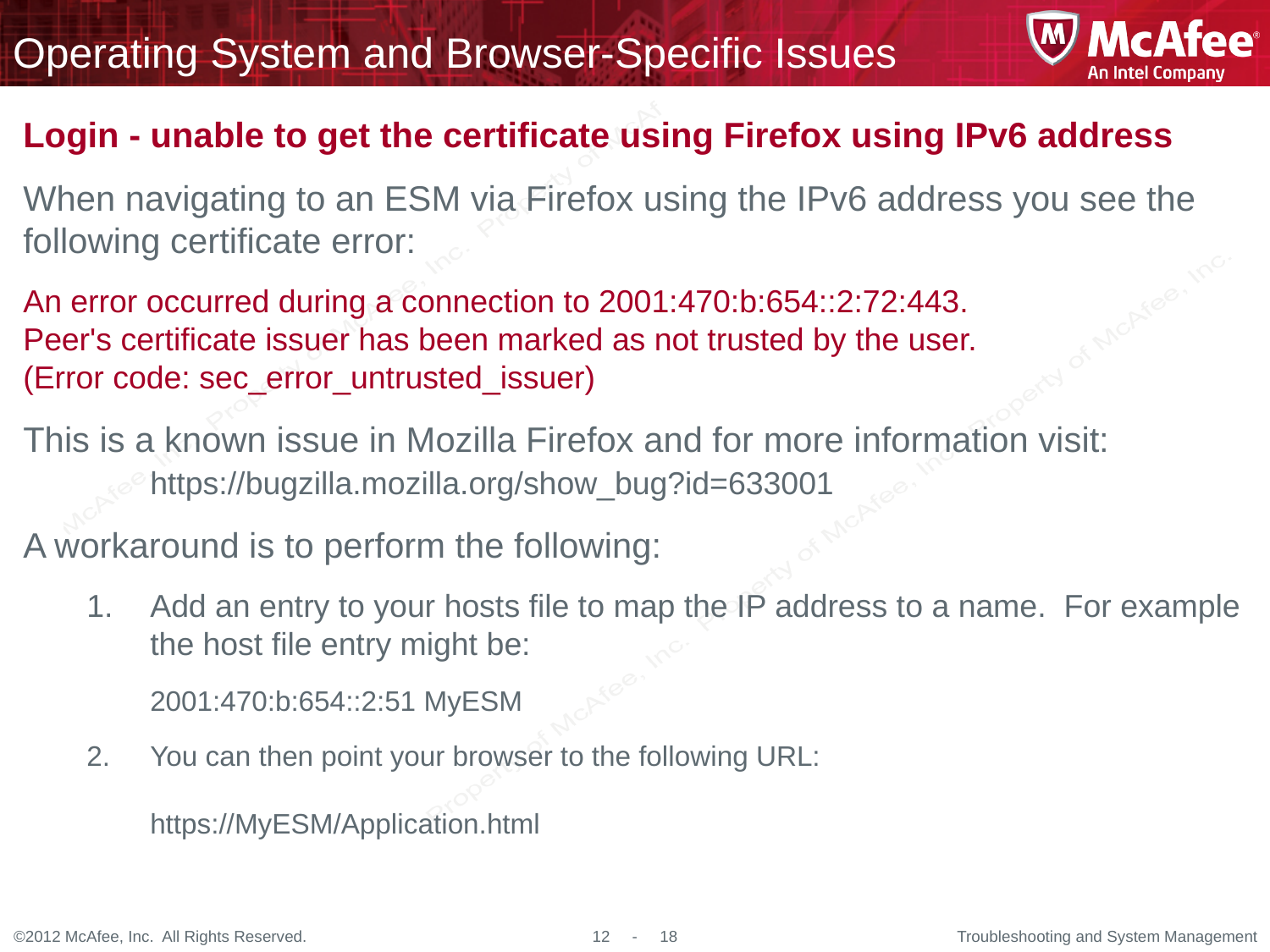

# Operating System and Browser-Specific Issues
Login - unable to get the certificate using Firefox using IPv6 address
When navigating to an ESM via Firefox using the IPv6 address you see the following certificate error:
An error occurred during a connection to 2001:470:b:654::2:72:443.
Peer's certificate issuer has been marked as not trusted by the user.
(Error code: sec_error_untrusted_issuer)
This is a known issue in Mozilla Firefox and for more information visit:
	https://bugzilla.mozilla.org/show_bug?id=633001
A workaround is to perform the following:
Add an entry to your hosts file to map the IP address to a name.  For example the host file entry might be:
2001:470:b:654::2:51 MyESM
You can then point your browser to the following URL:
https://MyESM/Application.html

Troubleshooting and System Management